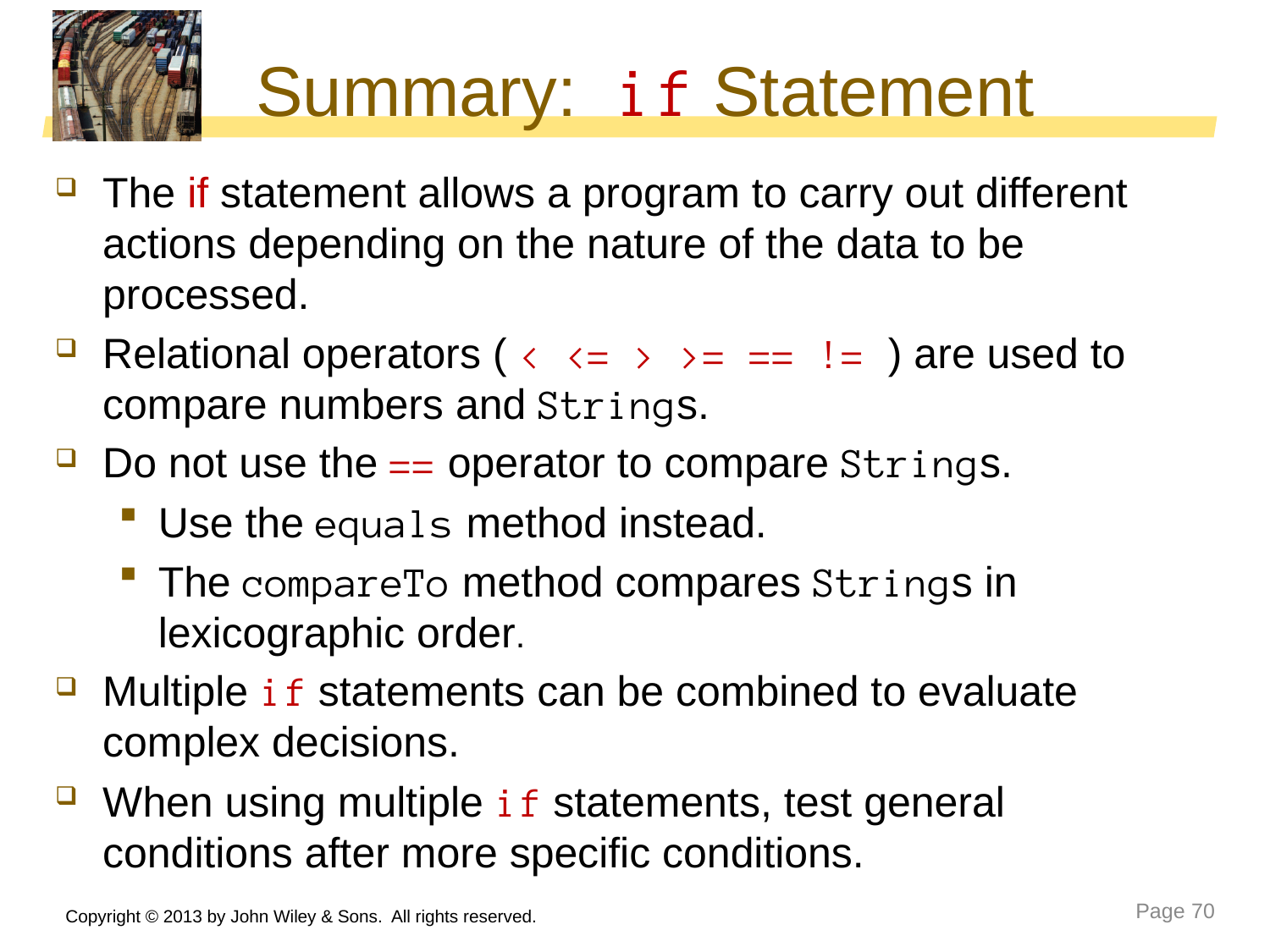

# Summary:  if Statement
The if statement allows a program to carry out different actions depending on the nature of the data to be processed.
Relational operators ( < <= > >= == != ) are used to compare numbers and Strings.
Do not use the == operator to compare Strings.
Use the equals method instead.
The compareTo method compares Strings in lexicographic order.
Multiple if statements can be combined to evaluate complex decisions.
When using multiple if statements, test general conditions after more specific conditions.

Copyright © 2013 by John Wiley & Sons.  All rights reserved.
Page 70